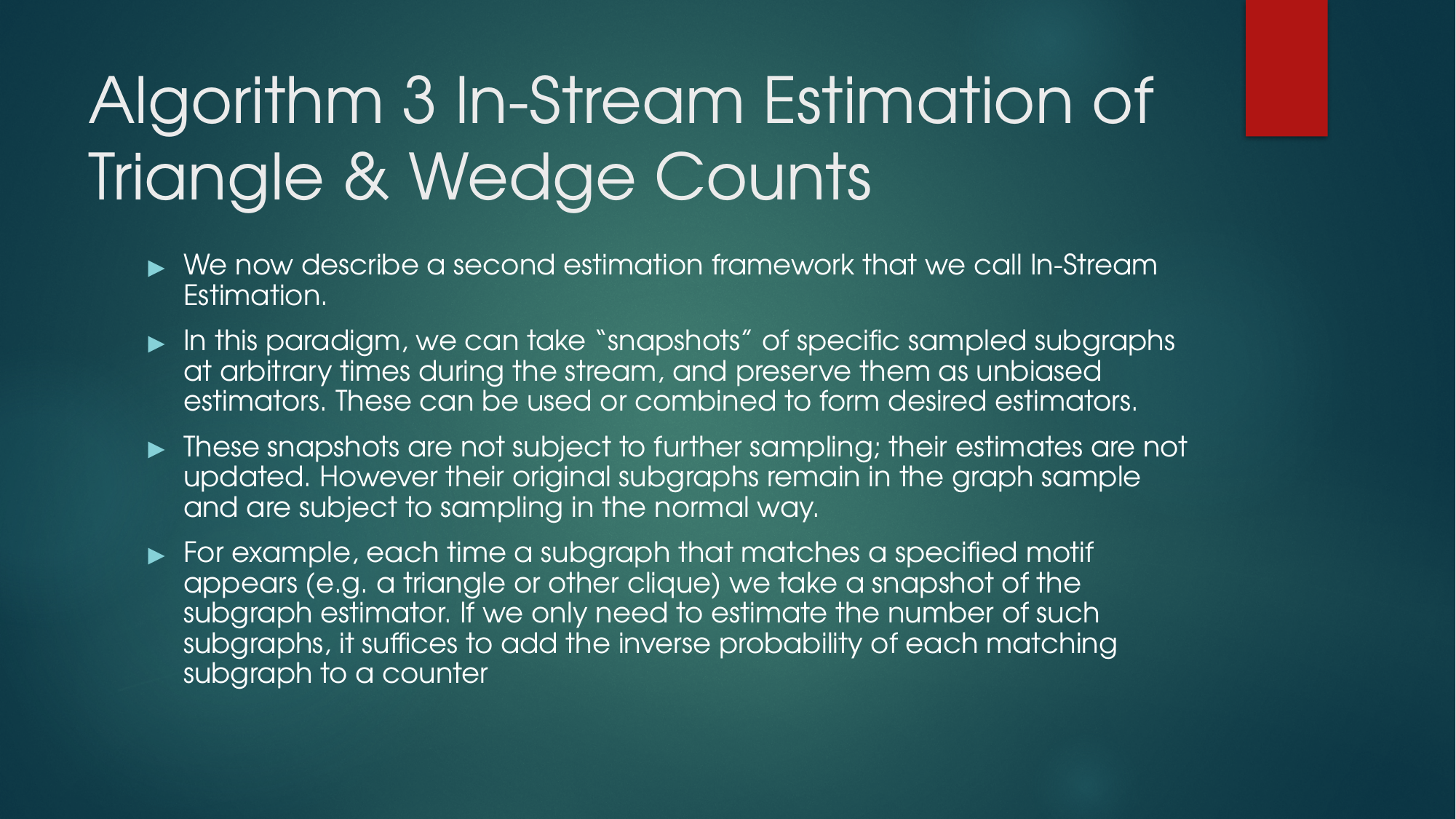

# Algorithm 3 In-Stream Estimation of Triangle & Wedge Counts
We now describe a second estimation framework that we call In-Stream Estimation.
In this paradigm, we can take “snapshots” of specific sampled subgraphs at arbitrary times during the stream, and preserve them as unbiased estimators. These can be used or combined to form desired estimators.
These snapshots are not subject to further sampling; their estimates are not updated. However their original subgraphs remain in the graph sample and are subject to sampling in the normal way.
For example, each time a subgraph that matches a specified motif appears (e.g. a triangle or other clique) we take a snapshot of the subgraph estimator. If we only need to estimate the number of such subgraphs, it suffices to add the inverse probability of each matching subgraph to a counter